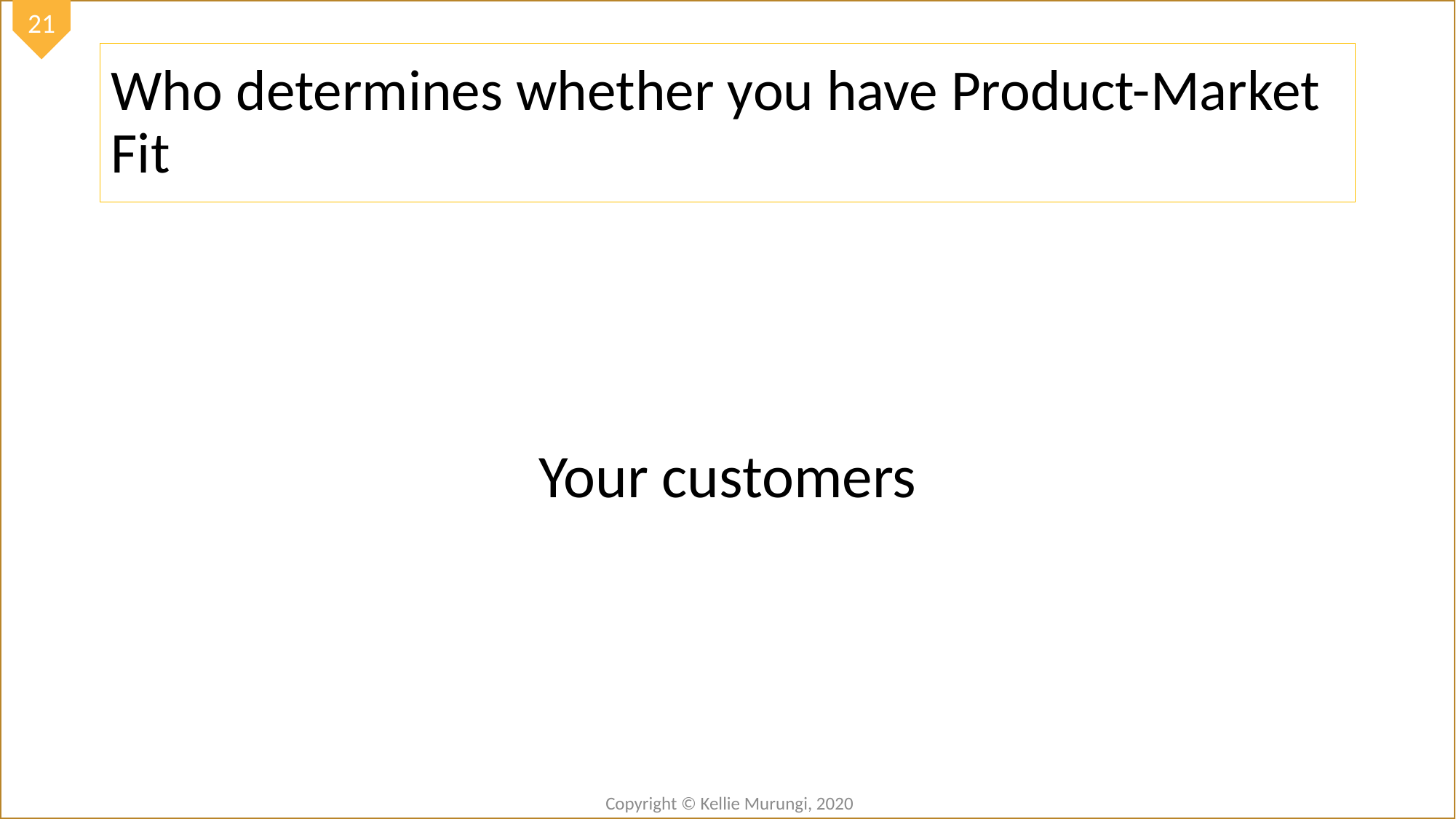

# Who determines whether you have Product-Market Fit
Your customers